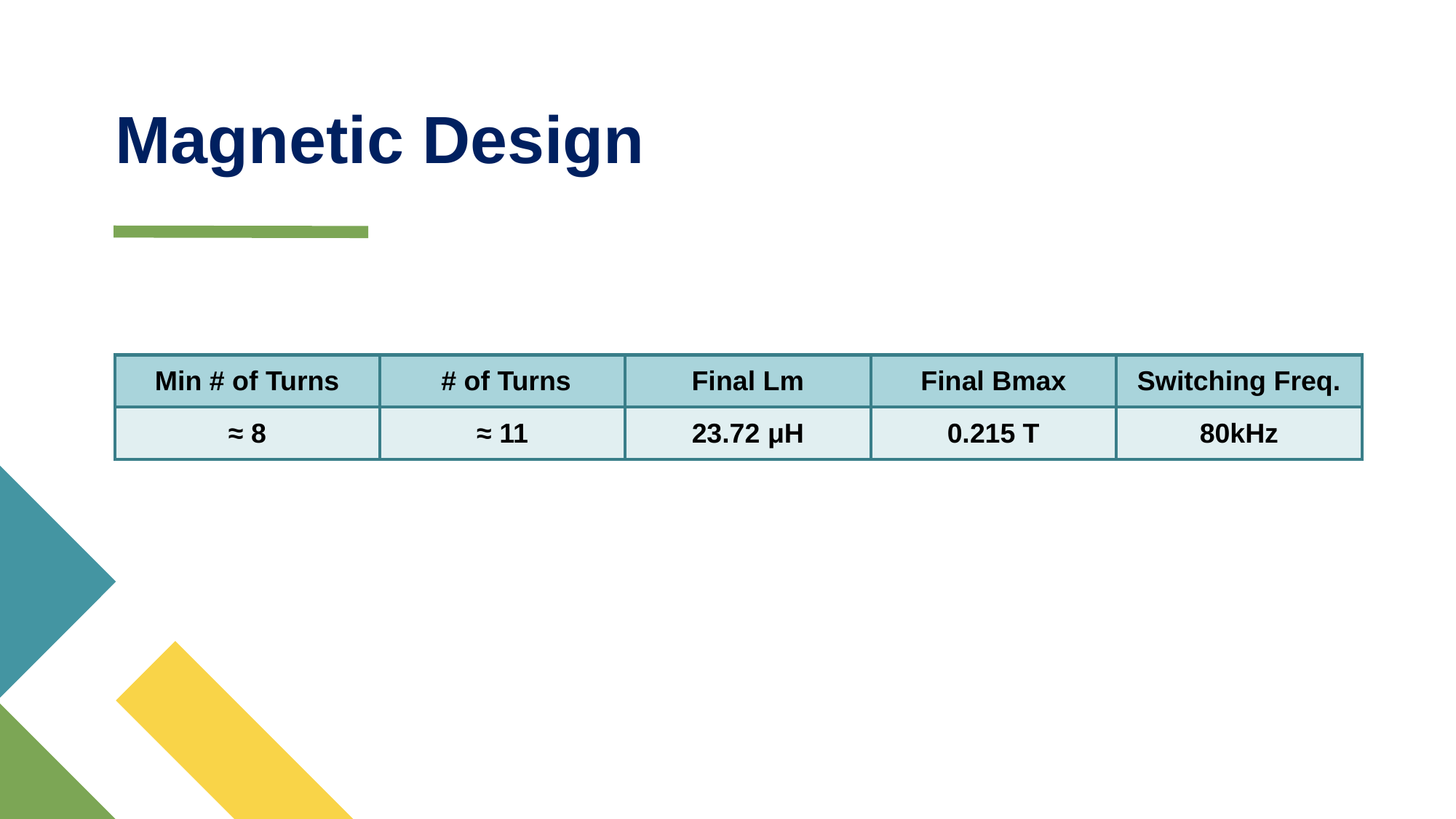

# Magnetic Design
| Min # of Turns | # of Turns | Final Lm | Final Bmax | Switching Freq. |
| --- | --- | --- | --- | --- |
| ≈ 8 | ≈ 11 | 23.72 μH | 0.215 T | 80kHz |